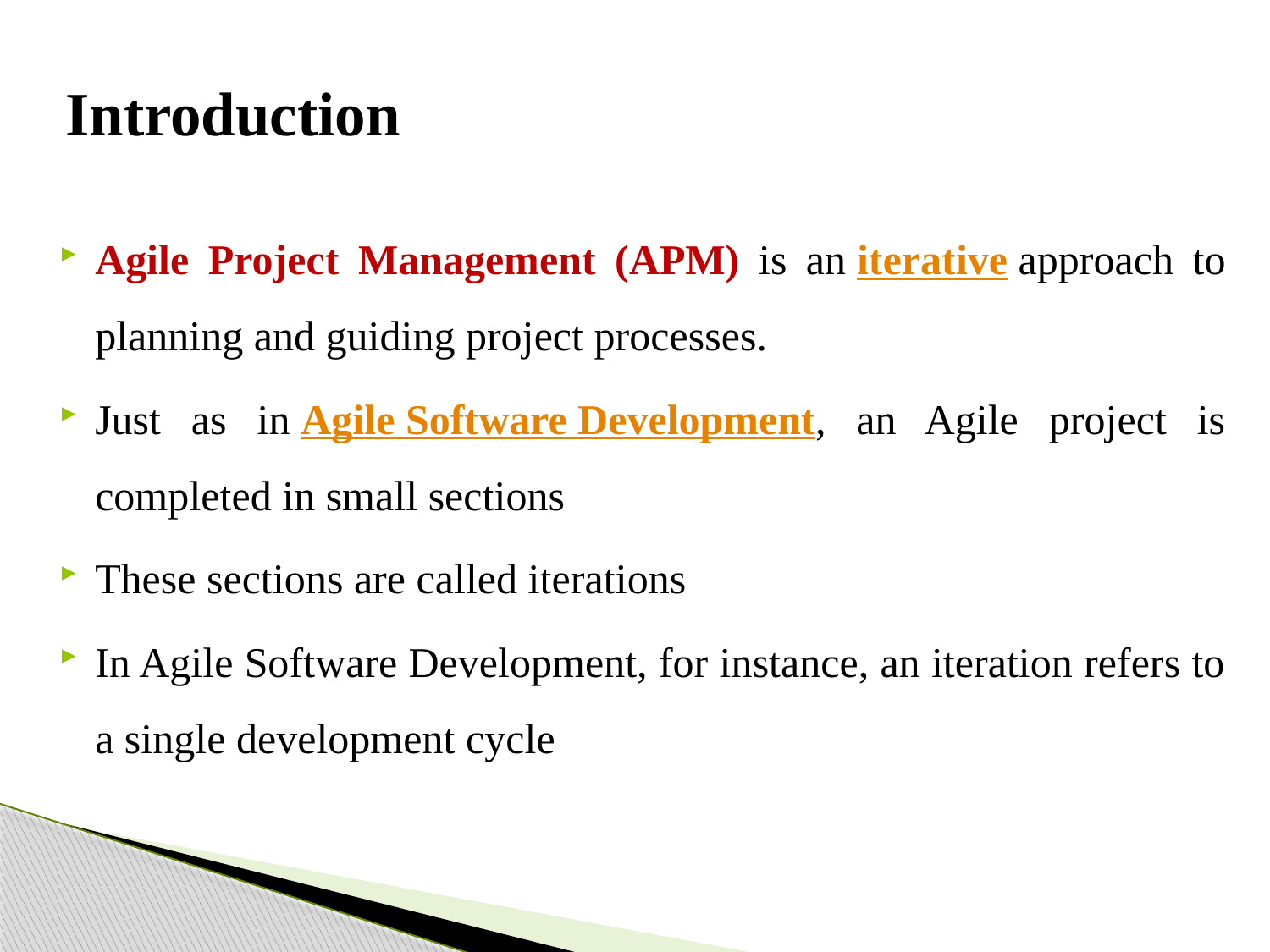

# Introduction
Agile Project Management (APM) is an iterative approach to planning and guiding project processes.
Just as in Agile Software Development, an Agile project is completed in small sections
These sections are called iterations
In Agile Software Development, for instance, an iteration refers to a single development cycle